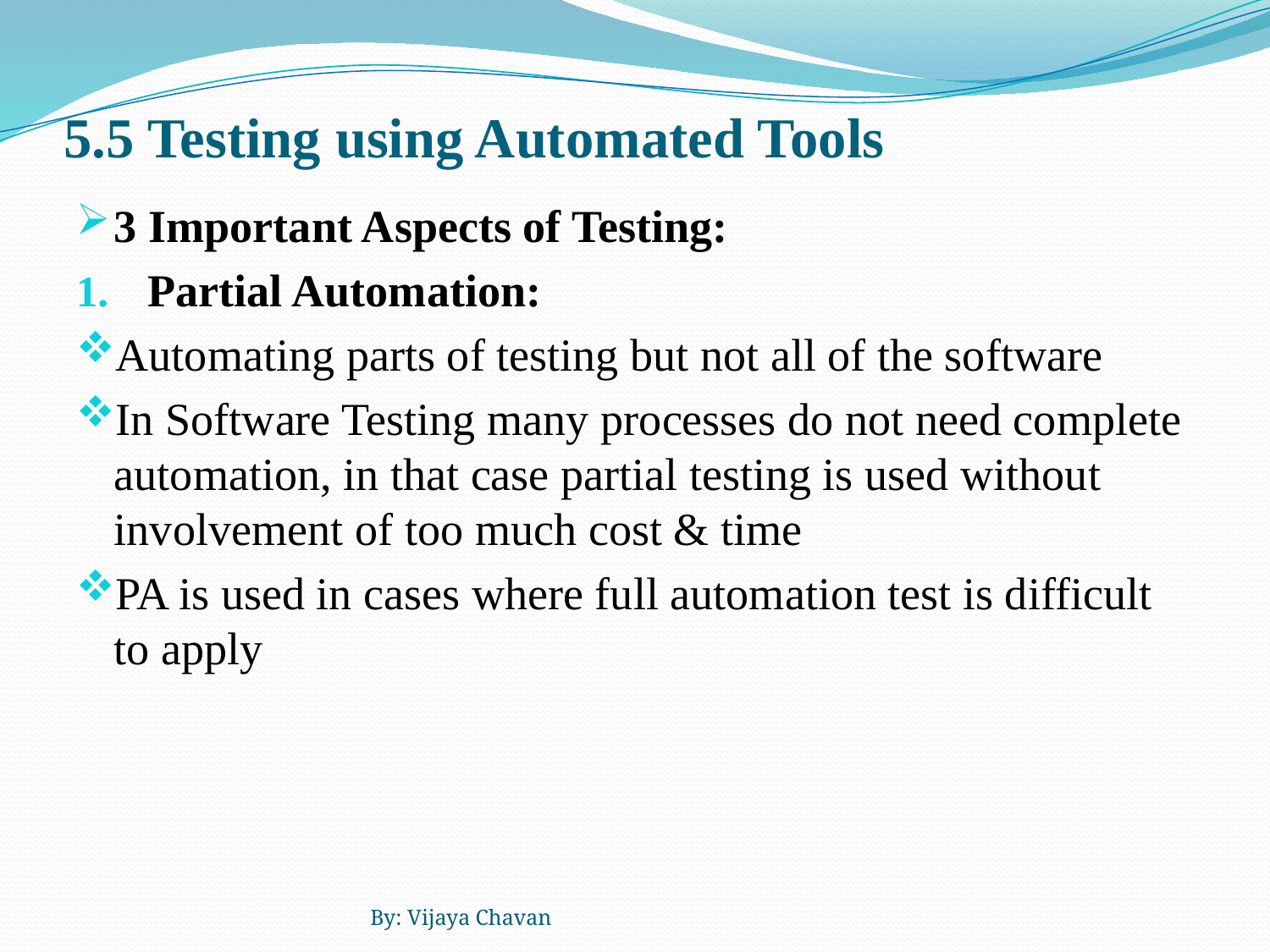

# 5.5 Testing using Automated Tools
3 Important Aspects of Testing:
Partial Automation:
Automating parts of testing but not all of the software
In Software Testing many processes do not need complete automation, in that case partial testing is used without involvement of too much cost & time
PA is used in cases where full automation test is difficult to apply

By: Vijaya Chavan